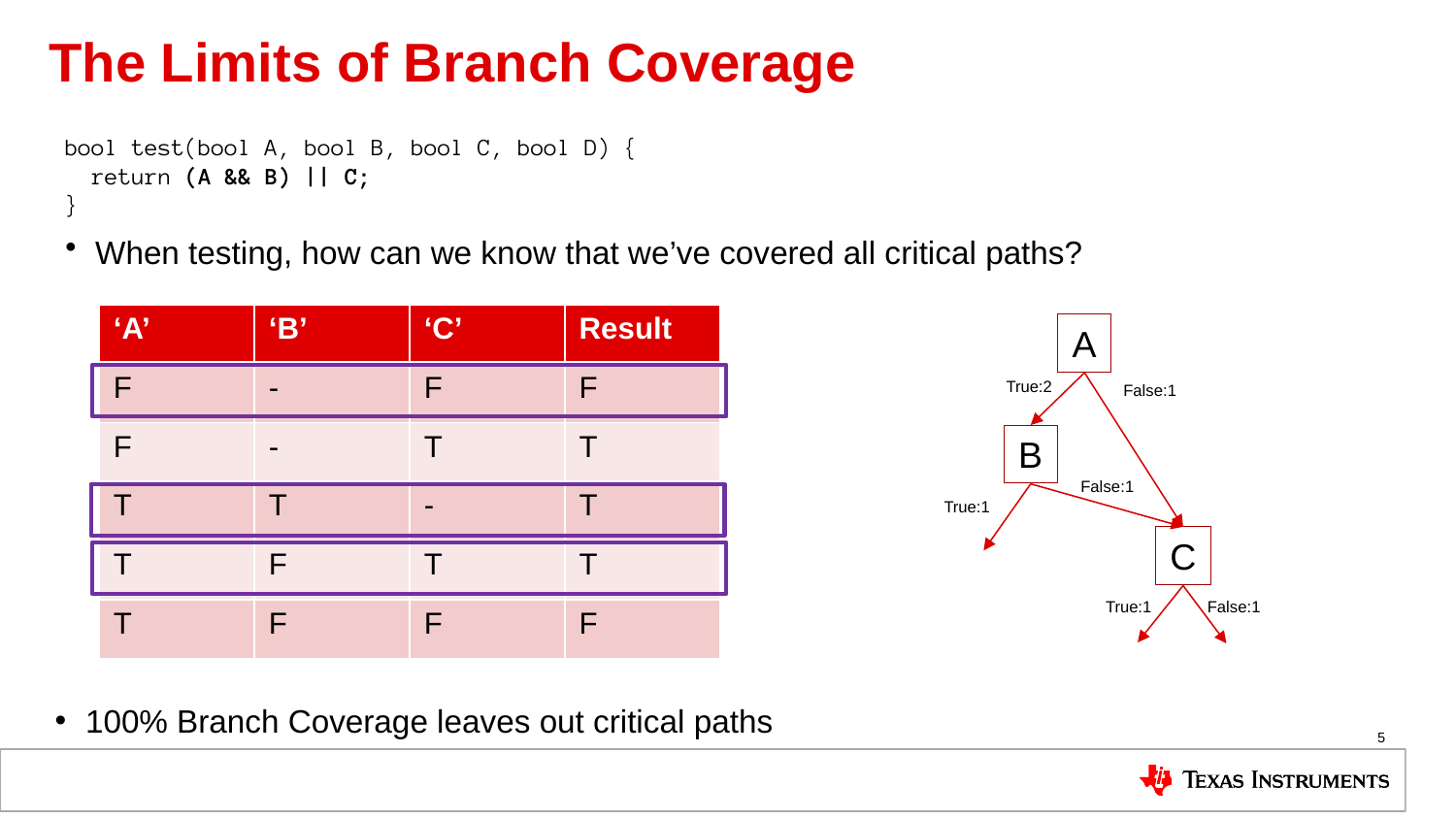

# The Limits of Branch Coverage
bool test(bool A, bool B, bool C, bool D) {
  return (A && B) || C;
}
When testing, how can we know that we’ve covered all critical paths?
| ‘A’ | ‘B’ | ‘C’ | Result |
| --- | --- | --- | --- |
| F | - | F | F |
| F | - | T | T |
| T | T | - | T |
| T | F | T | T |
| T | F | F | F |
A
C
B

True:2
False:1
False:1
True:1
True:1
False:1

100% Branch Coverage leaves out critical paths
5